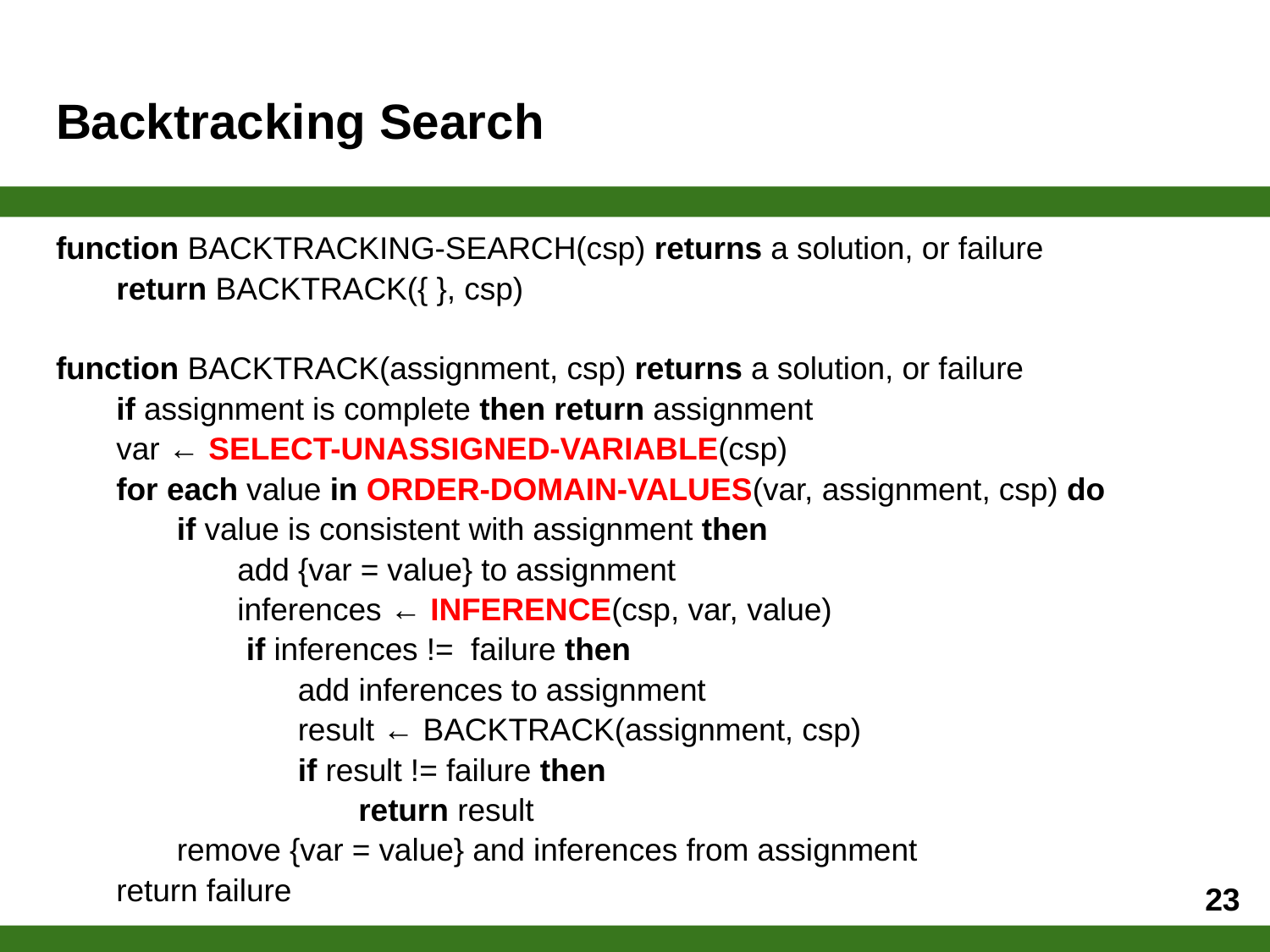

# Backtracking Search
function BACKTRACKING-SEARCH(csp) returns a solution, or failure
return BACKTRACK({ }, csp)

function BACKTRACK(assignment, csp) returns a solution, or failure
if assignment is complete then return assignment
var ← SELECT-UNASSIGNED-VARIABLE(csp)
for each value in ORDER-DOMAIN-VALUES(var, assignment, csp) do
if value is consistent with assignment then
add {var = value} to assignment
inferences ← INFERENCE(csp, var, value)
 if inferences !=  failure then
add inferences to assignment
result ← BACKTRACK(assignment, csp)
if result != failure then
return result
remove {var = value} and inferences from assignment
return failure
23